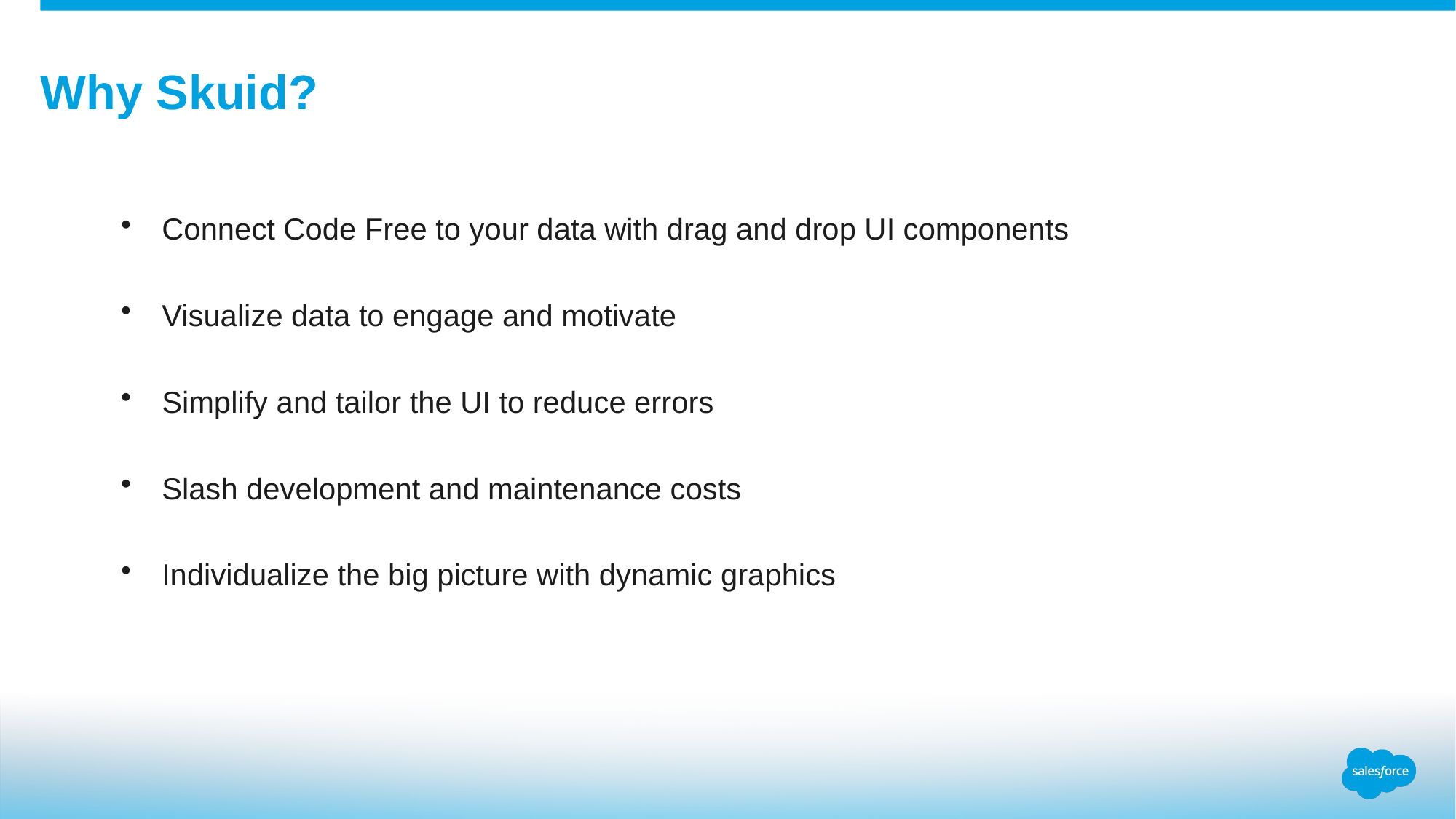

# Why Skuid?

Connect Code Free to your data with drag and drop UI components
Visualize data to engage and motivate
Simplify and tailor the UI to reduce errors
Slash development and maintenance costs
Individualize the big picture with dynamic graphics